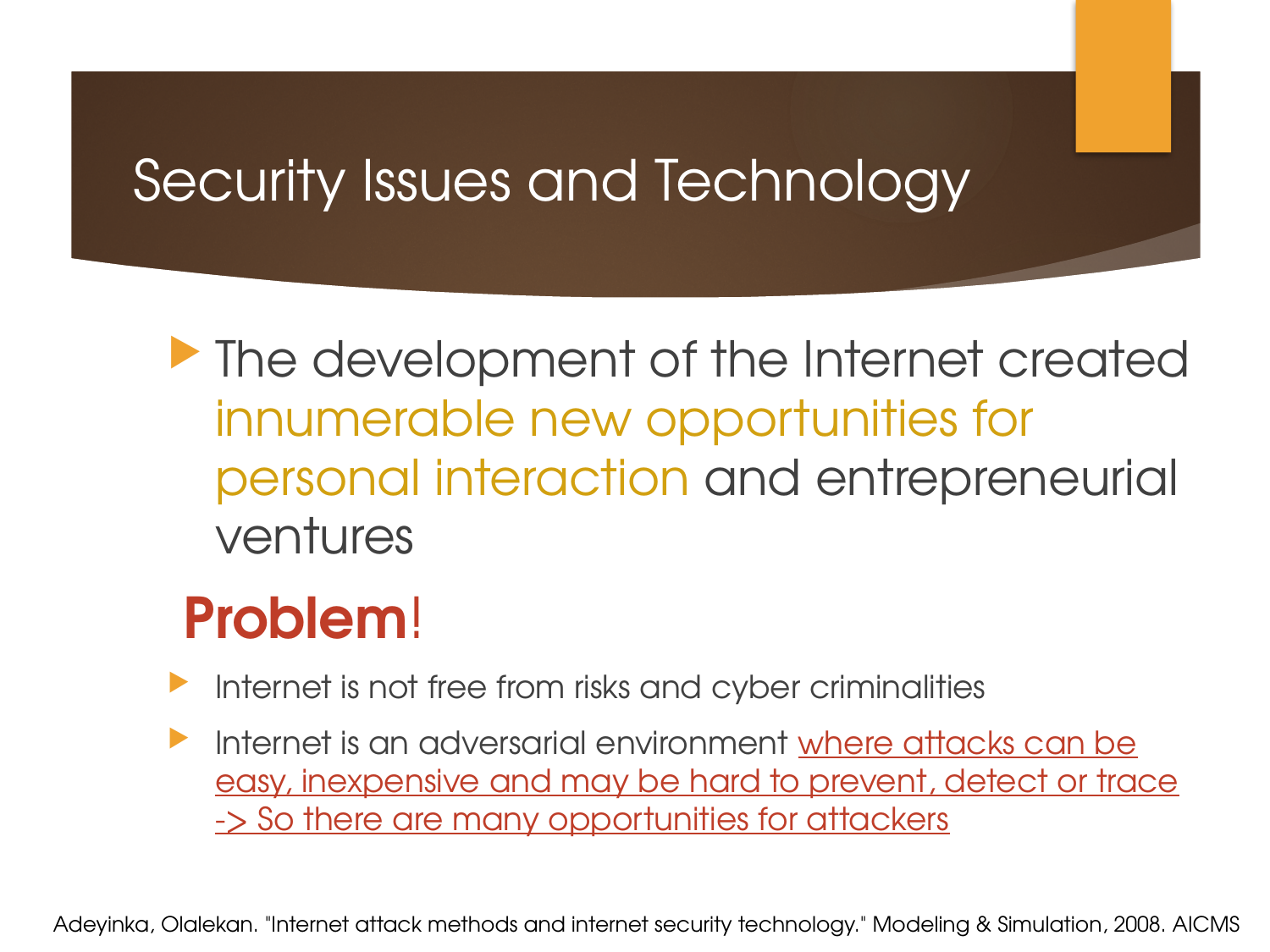

# Security Issues and Technology
The development of the Internet created innumerable new opportunities for personal interaction and entrepreneurial ventures
Problem!
Internet is not free from risks and cyber criminalities
Internet is an adversarial environment where attacks can be easy, inexpensive and may be hard to prevent, detect or trace -> So there are many opportunities for attackers
Adeyinka, Olalekan. "Internet attack methods and internet security technology." Modeling & Simulation, 2008. AICMS